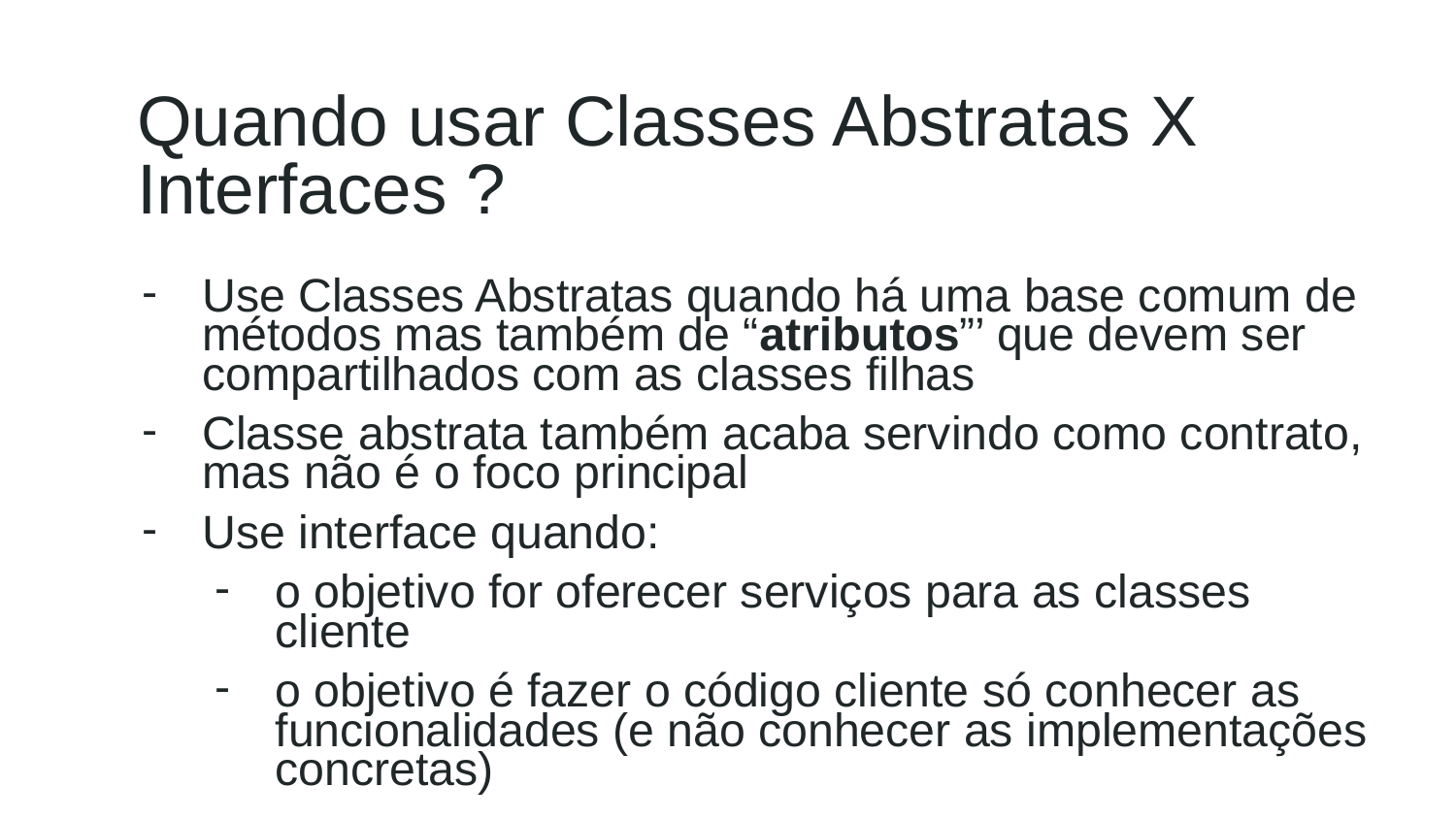

# Quando usar Classes Abstratas X Interfaces ?
Use Classes Abstratas quando há uma base comum de métodos mas também de “atributos”’ que devem ser compartilhados com as classes filhas
Classe abstrata também acaba servindo como contrato, mas não é o foco principal
Use interface quando:
o objetivo for oferecer serviços para as classes cliente
o objetivo é fazer o código cliente só conhecer as funcionalidades (e não conhecer as implementações concretas)